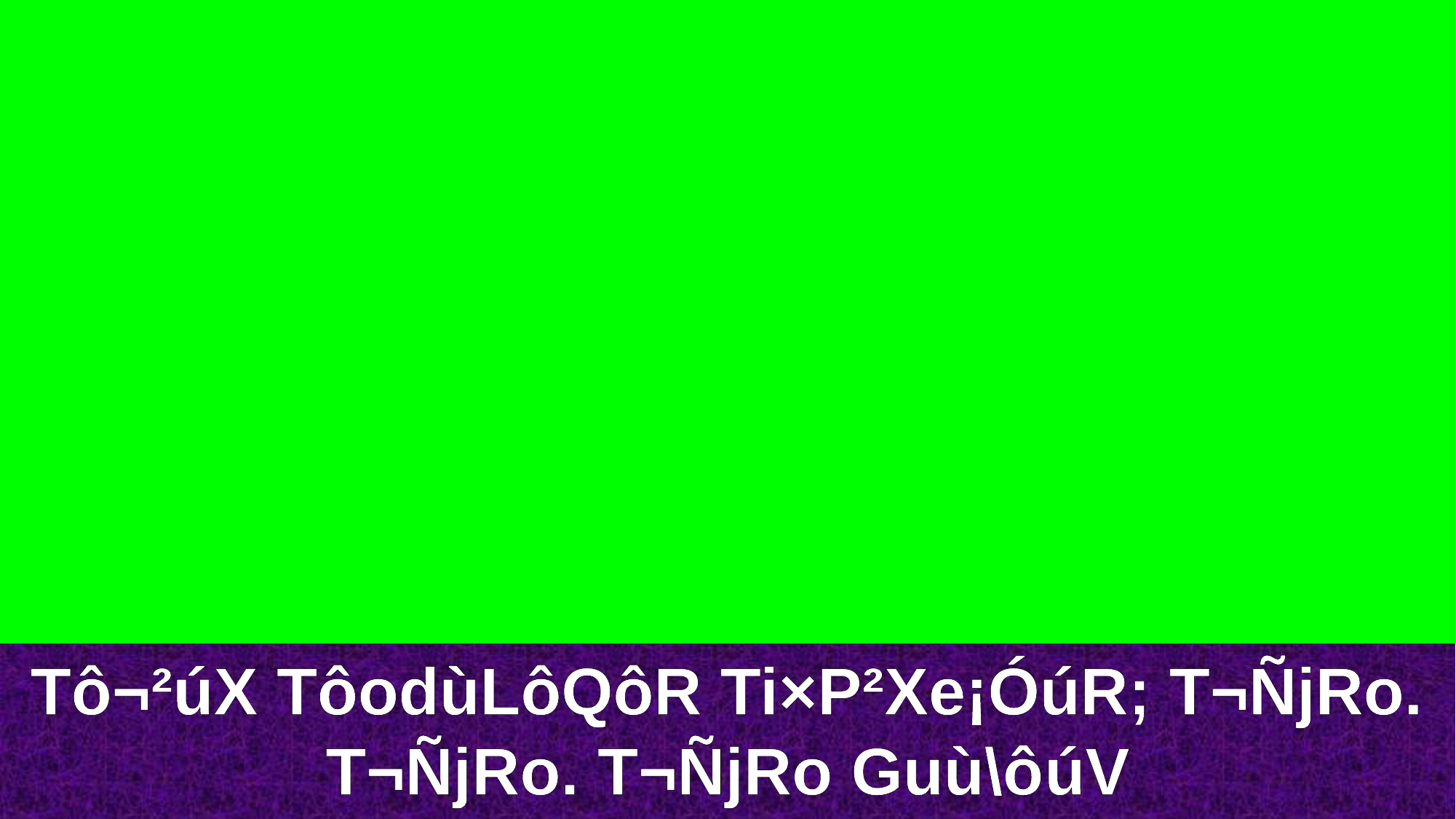

Tô¬²úX TôodùLôQôR Ti×P²Xe¡ÓúR; T¬ÑjRo. T¬ÑjRo. T¬ÑjRo Guù\ô­úV